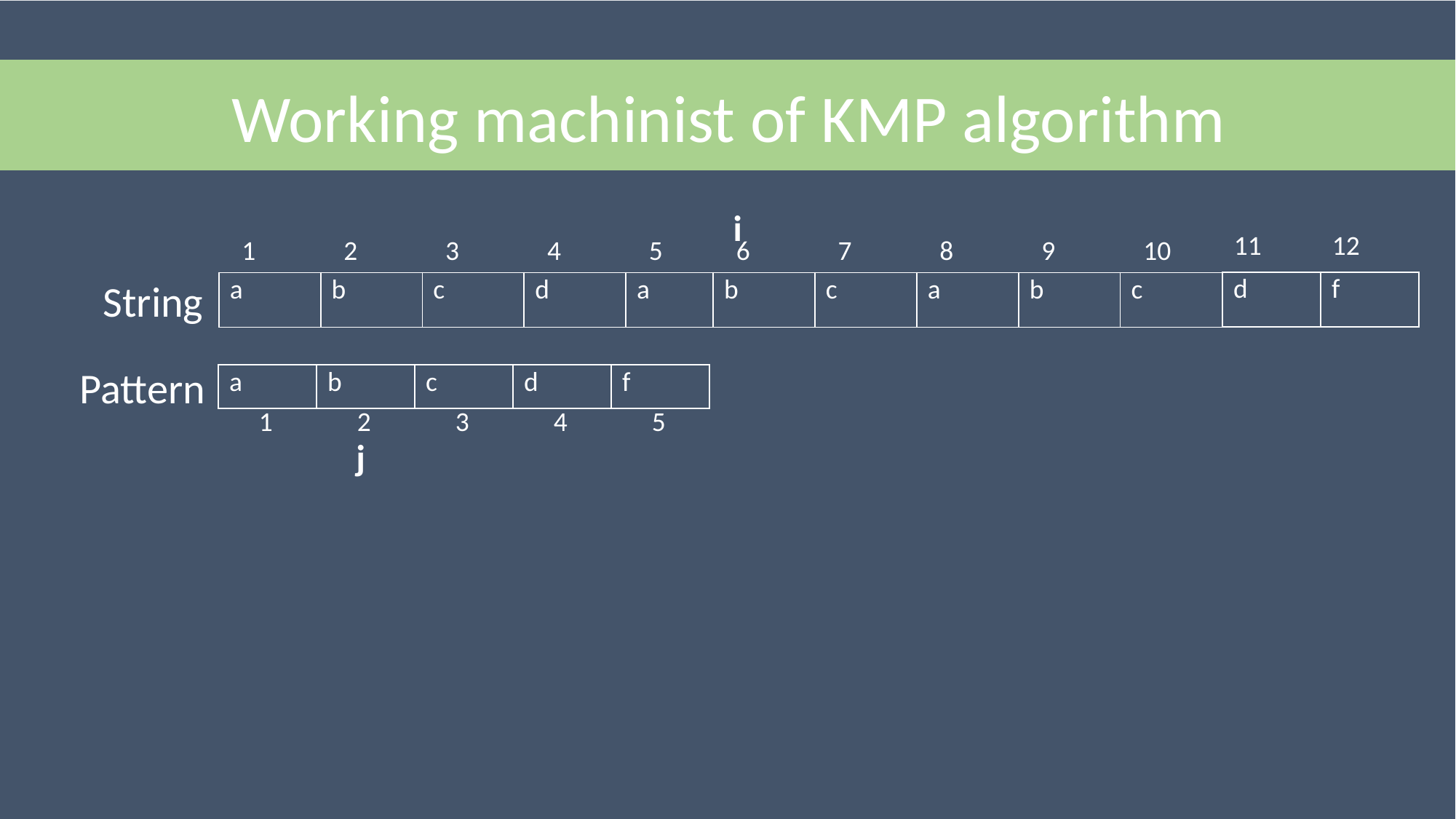

Working machinist of KMP algorithm
i
| 11 | 12 |
| --- | --- |
| 1 | 2 | 3 | 4 | 5 | 6 | 7 | 8 | 9 | 10 |
| --- | --- | --- | --- | --- | --- | --- | --- | --- | --- |
String
|  |  |
| --- | --- |
| d | f |
| --- | --- |
| a | b | c | d | a | b | c | a | b | c |
| --- | --- | --- | --- | --- | --- | --- | --- | --- | --- |
Pattern
| a | b | c | d | f |
| --- | --- | --- | --- | --- |
| 1 | 2 | 3 | 4 | 5 |
| --- | --- | --- | --- | --- |
j